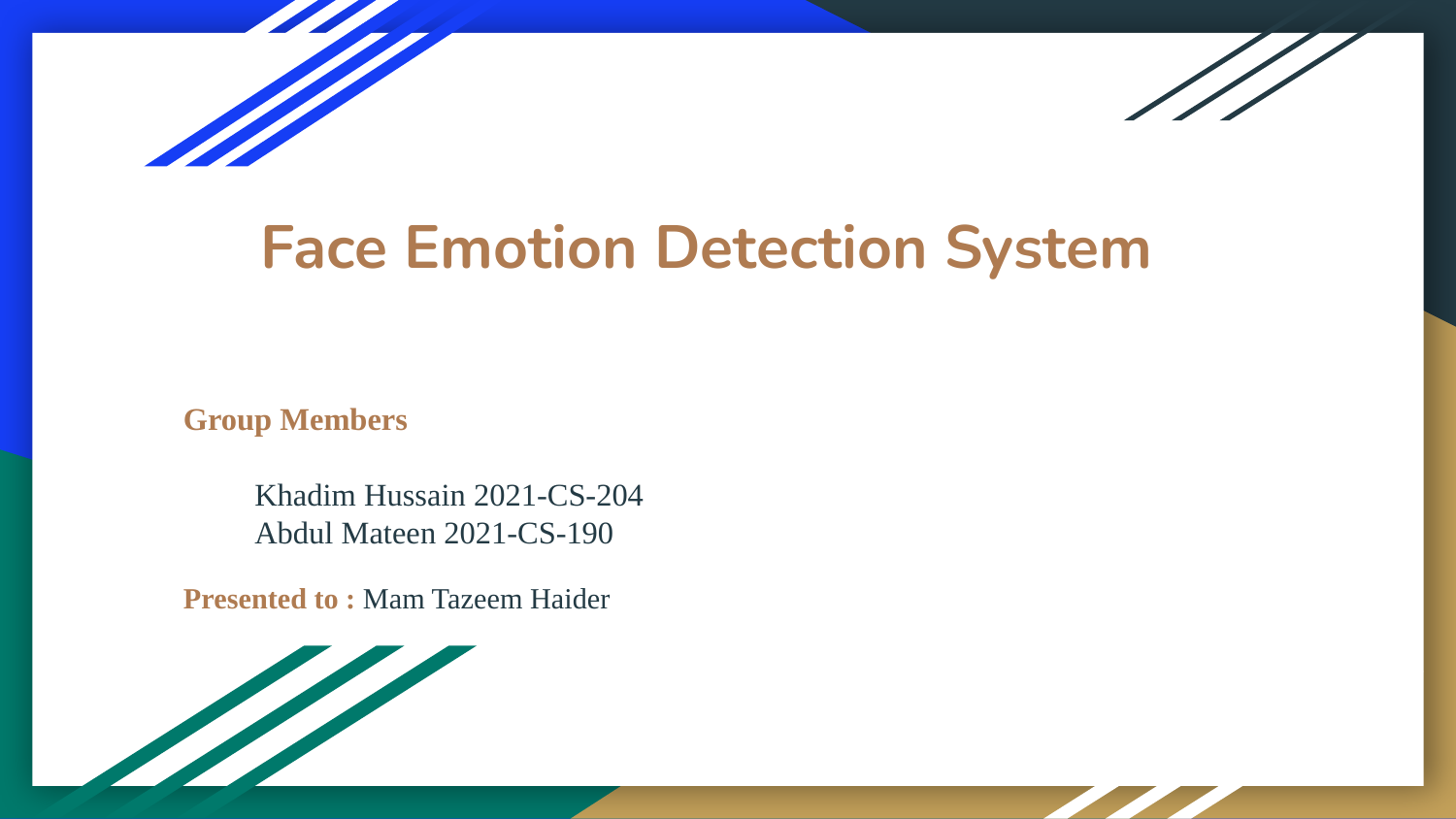

# Face Emotion Detection System
Group Members

Khadim Hussain 2021-CS-204
Abdul Mateen 2021-CS-190
Presented to : Mam Tazeem Haider